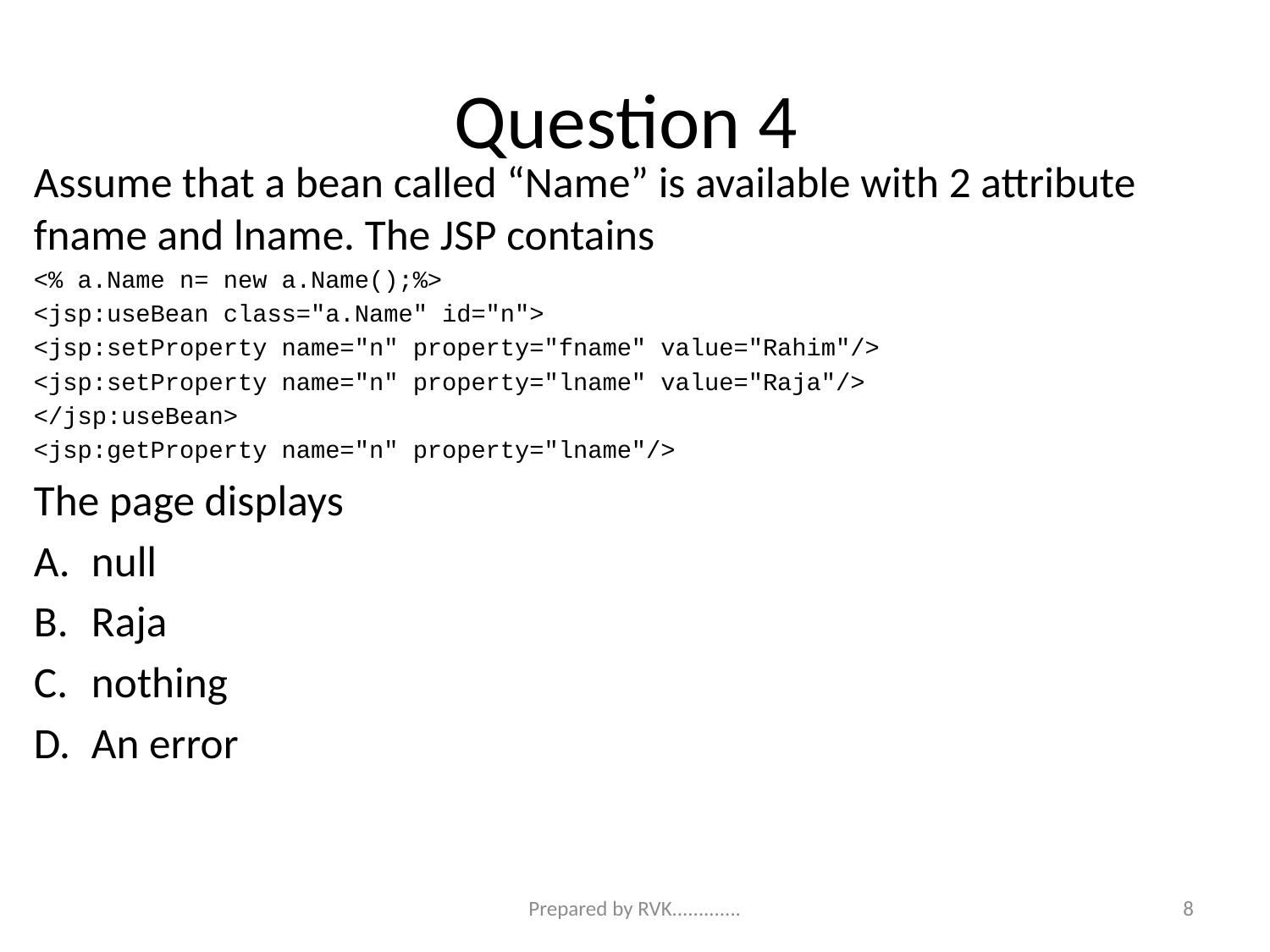

# Question 4
Assume that a bean called “Name” is available with 2 attribute fname and lname. The JSP contains
<% a.Name n= new a.Name();%>
<jsp:useBean class="a.Name" id="n">
<jsp:setProperty name="n" property="fname" value="Rahim"/>
<jsp:setProperty name="n" property="lname" value="Raja"/>
</jsp:useBean>
<jsp:getProperty name="n" property="lname"/>
The page displays
null
Raja
nothing
An error

8
Prepared by RVK.............